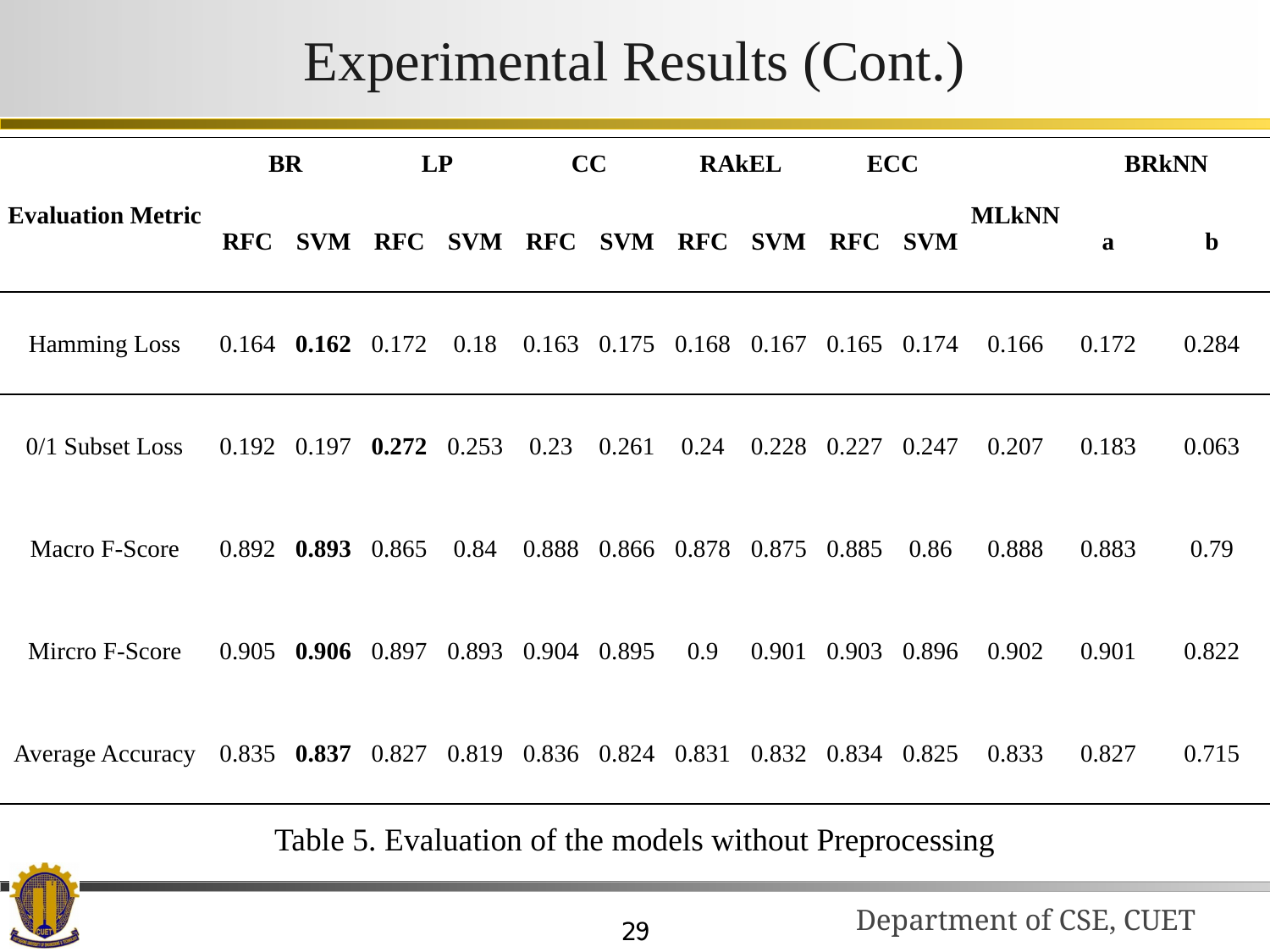

# Experimental Results (Cont.)
| Evaluation Metric | BR |  | LP |  | CC |  | RAkEL |  | ECC |  | MLkNN | BRkNN |  |
| --- | --- | --- | --- | --- | --- | --- | --- | --- | --- | --- | --- | --- | --- |
|  | RFC | SVM | RFC | SVM | RFC | SVM | RFC | SVM | RFC | SVM |  | a | b |
| Hamming Loss | 0.164 | 0.162 | 0.172 | 0.18 | 0.163 | 0.175 | 0.168 | 0.167 | 0.165 | 0.174 | 0.166 | 0.172 | 0.284 |
| 0/1 Subset Loss | 0.192 | 0.197 | 0.272 | 0.253 | 0.23 | 0.261 | 0.24 | 0.228 | 0.227 | 0.247 | 0.207 | 0.183 | 0.063 |
| Macro F-Score | 0.892 | 0.893 | 0.865 | 0.84 | 0.888 | 0.866 | 0.878 | 0.875 | 0.885 | 0.86 | 0.888 | 0.883 | 0.79 |
| Mircro F-Score | 0.905 | 0.906 | 0.897 | 0.893 | 0.904 | 0.895 | 0.9 | 0.901 | 0.903 | 0.896 | 0.902 | 0.901 | 0.822 |
| Average Accuracy | 0.835 | 0.837 | 0.827 | 0.819 | 0.836 | 0.824 | 0.831 | 0.832 | 0.834 | 0.825 | 0.833 | 0.827 | 0.715 |
Table 5. Evaluation of the models without Preprocessing